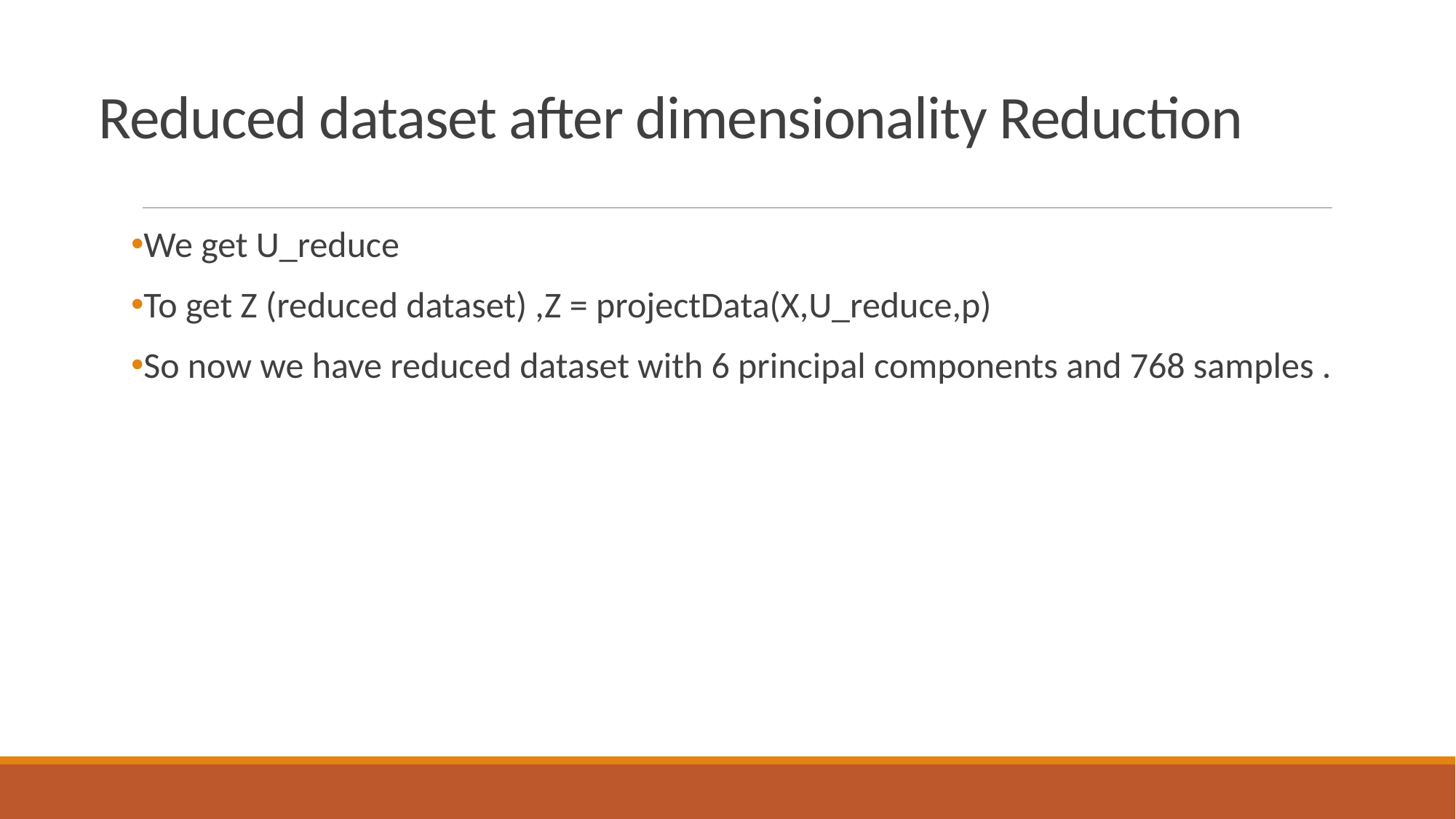

# Reduced dataset after dimensionality Reduction
We get U_reduce
To get Z (reduced dataset) ,Z = projectData(X,U_reduce,p)
So now we have reduced dataset with 6 principal components and 768 samples .